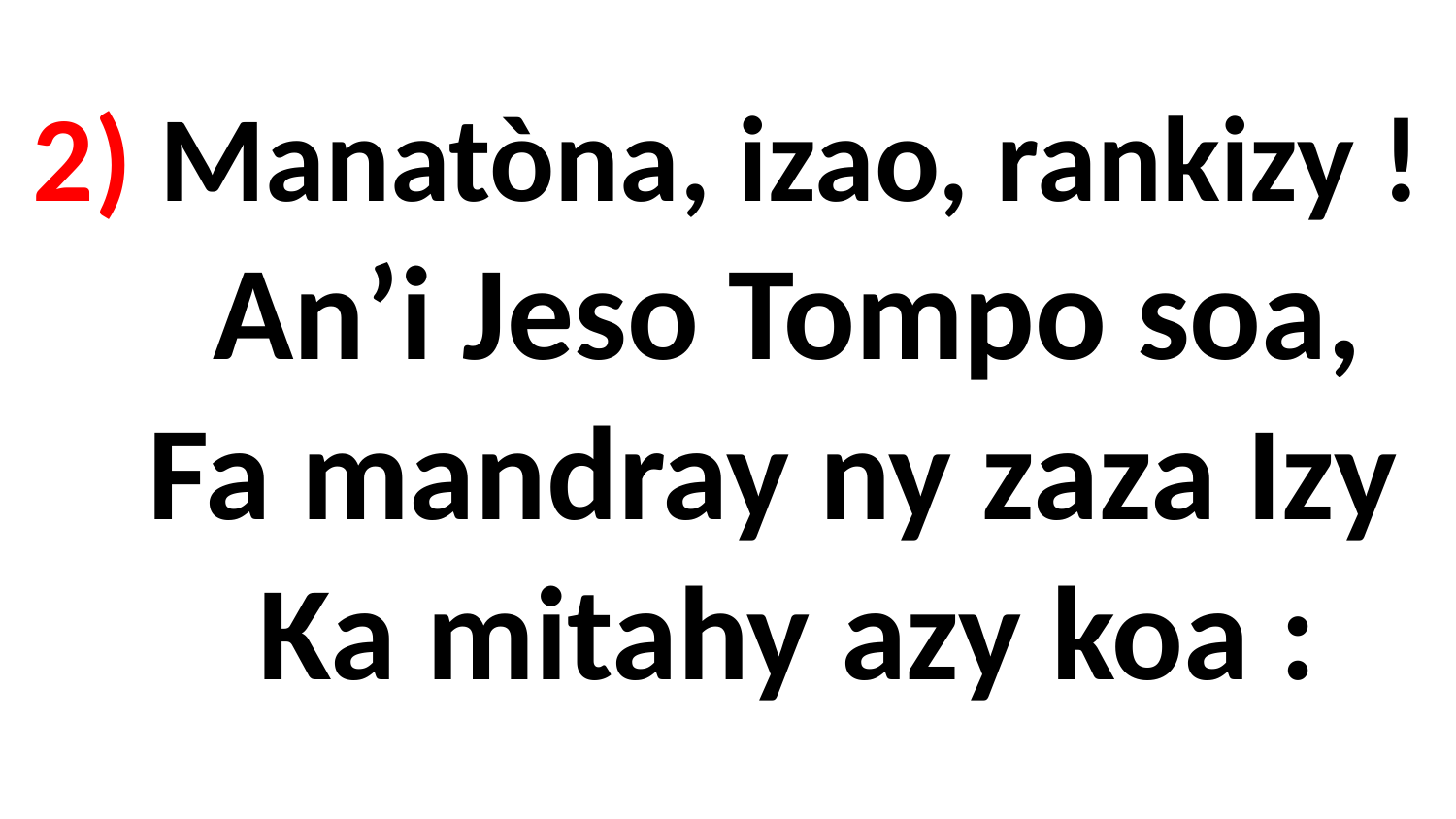

# 2) Manatòna, izao, rankizy ! An’i Jeso Tompo soa, Fa mandray ny zaza Izy Ka mitahy azy koa :